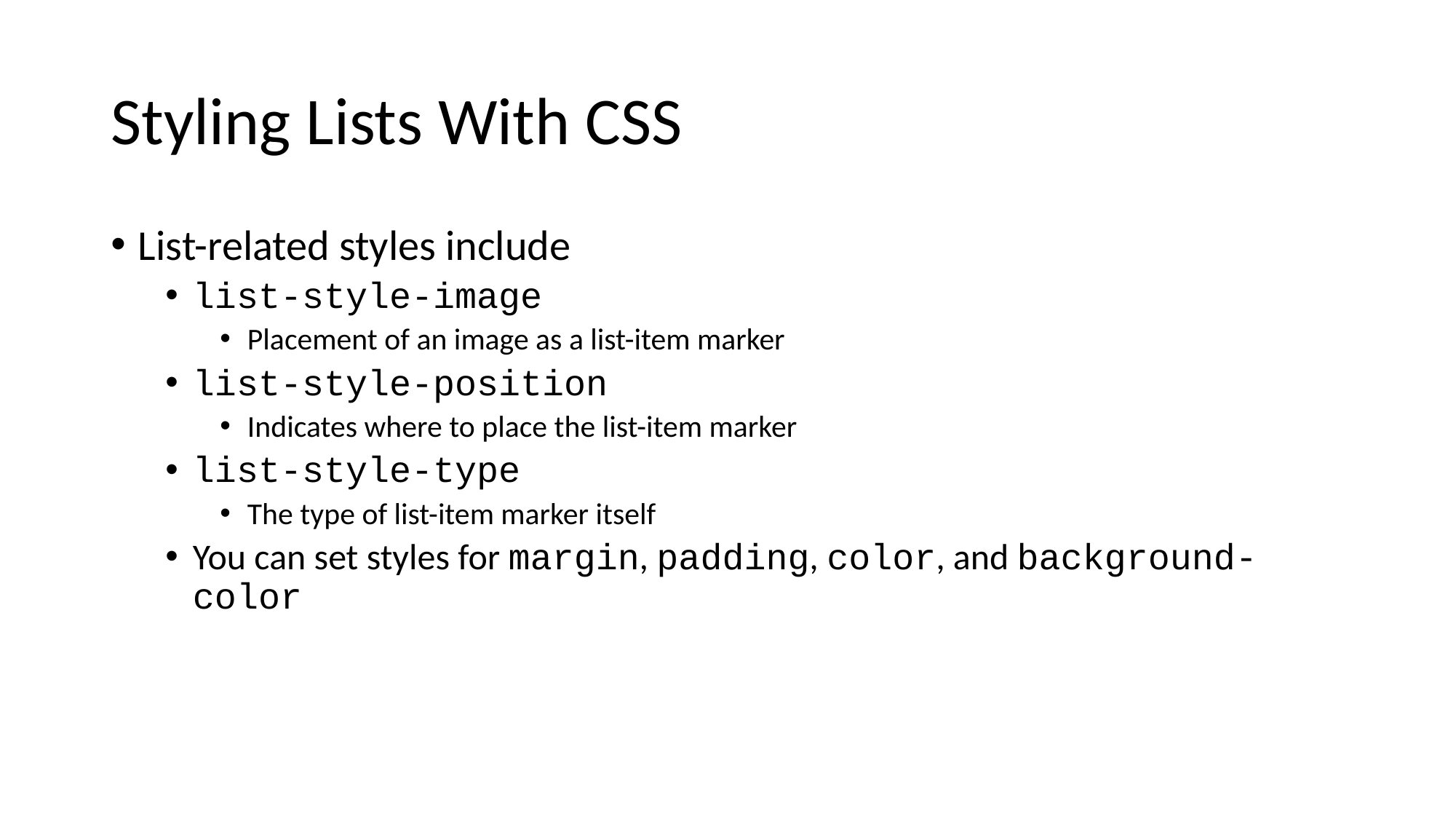

# Styling Lists With CSS
List-related styles include
list-style-image
Placement of an image as a list-item marker
list-style-position
Indicates where to place the list-item marker
list-style-type
The type of list-item marker itself
You can set styles for margin, padding, color, and background-color